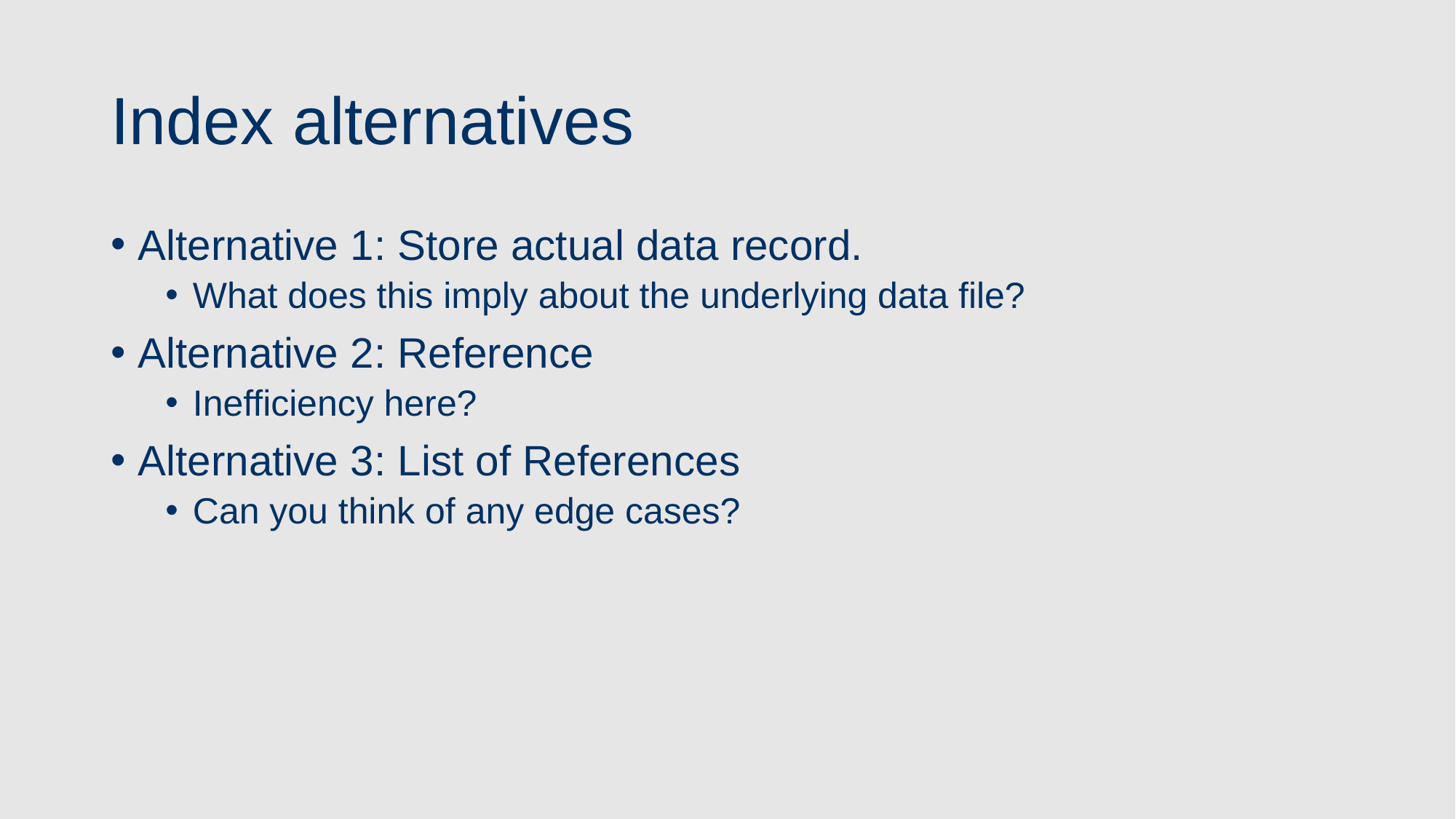

# Index alternatives
Alternative 1: Store actual data record.
What does this imply about the underlying data file?
Alternative 2: Reference
Inefficiency here?
Alternative 3: List of References
Can you think of any edge cases?